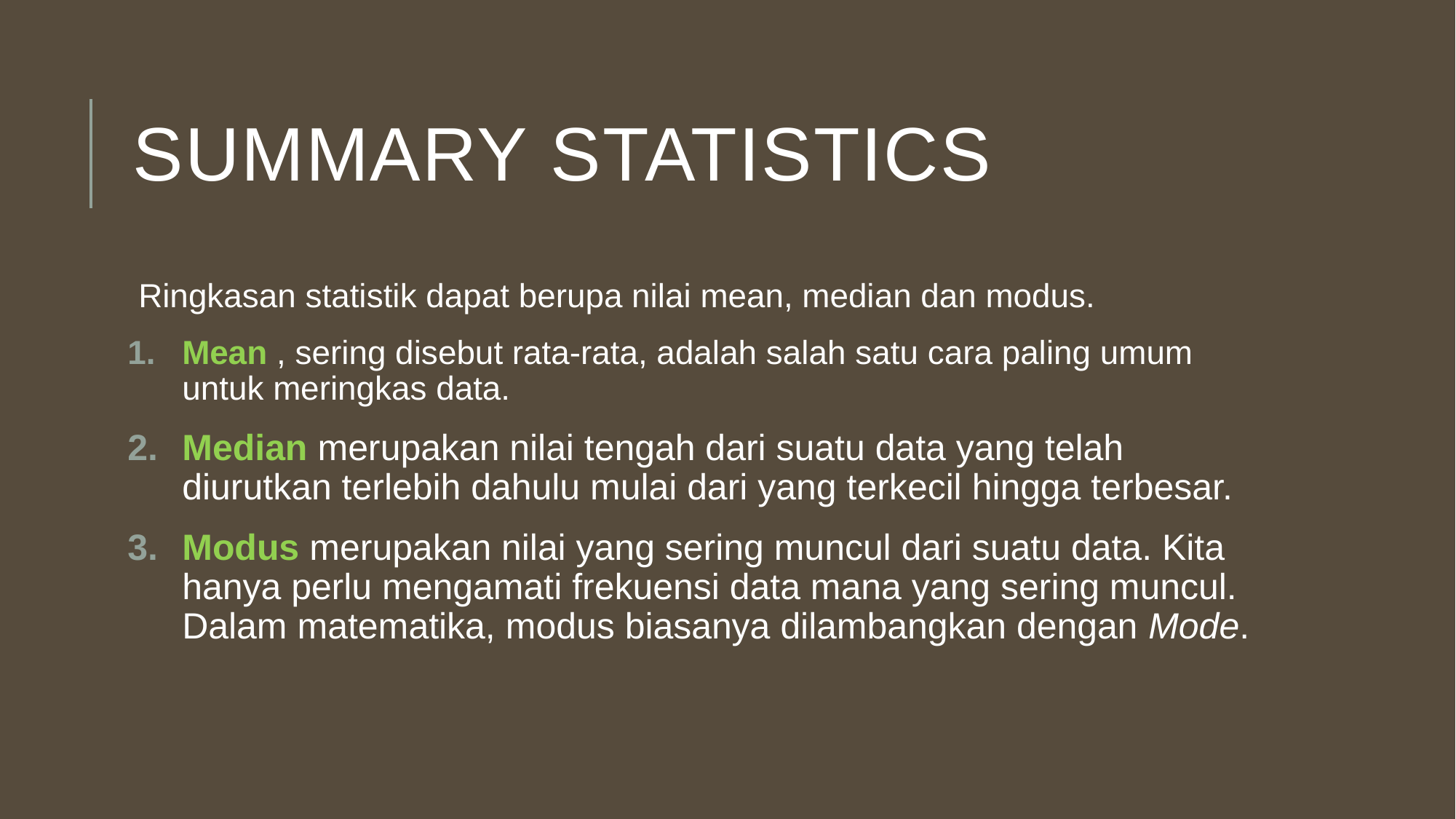

# summary statistics
Ringkasan statistik dapat berupa nilai mean, median dan modus.
Mean , sering disebut rata-rata, adalah salah satu cara paling umum untuk meringkas data.
Median merupakan nilai tengah dari suatu data yang telah diurutkan terlebih dahulu mulai dari yang terkecil hingga terbesar.
Modus merupakan nilai yang sering muncul dari suatu data. Kita hanya perlu mengamati frekuensi data mana yang sering muncul. Dalam matematika, modus biasanya dilambangkan dengan Mode.